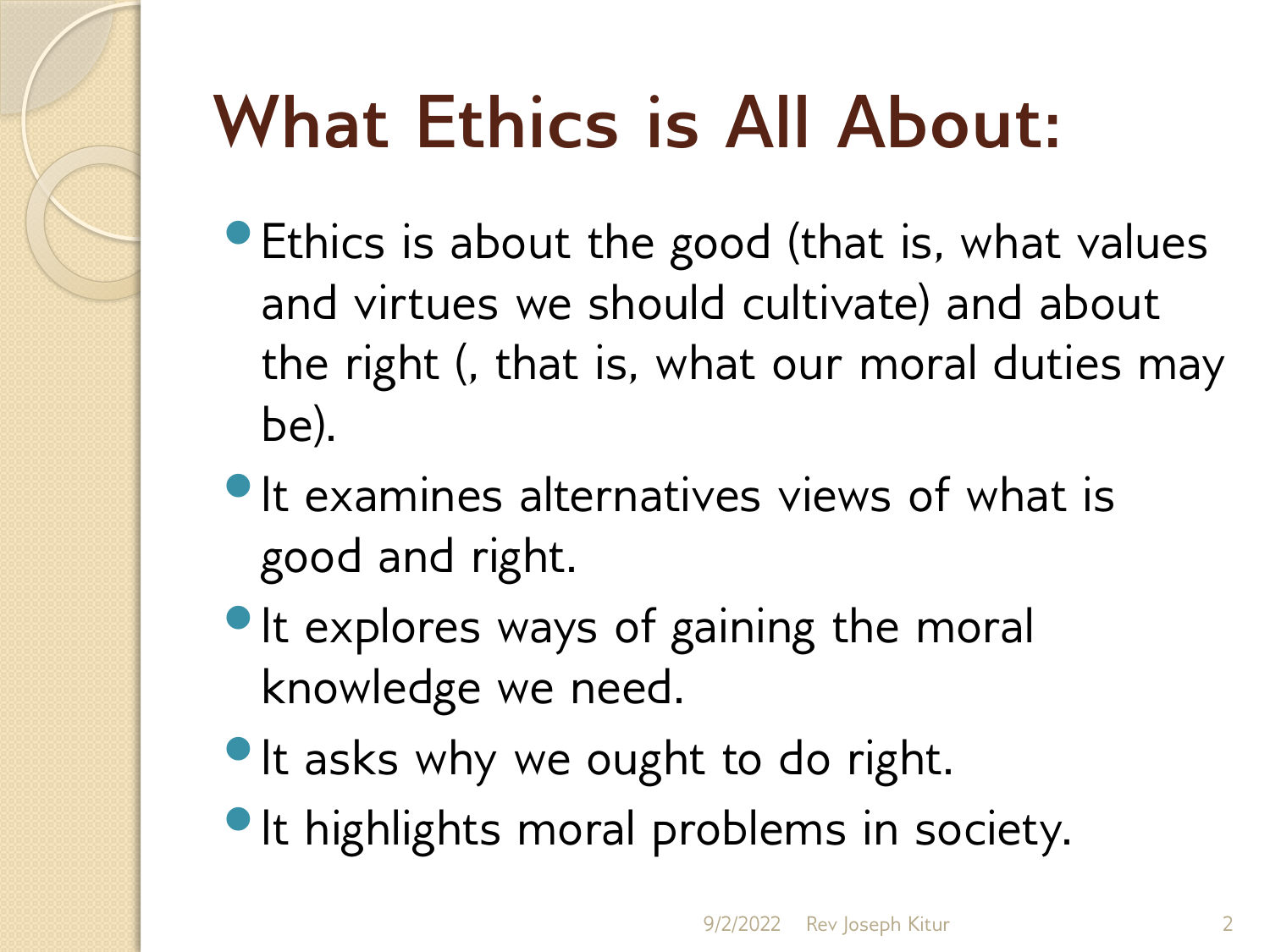

# What Ethics is All About:
Ethics is about the good (that is, what values and virtues we should cultivate) and about the right (, that is, what our moral duties may be).
It examines alternatives views of what is good and right.
It explores ways of gaining the moral knowledge we need.
It asks why we ought to do right.
It highlights moral problems in society.

9/2/2022
Rev Joseph Kitur
2